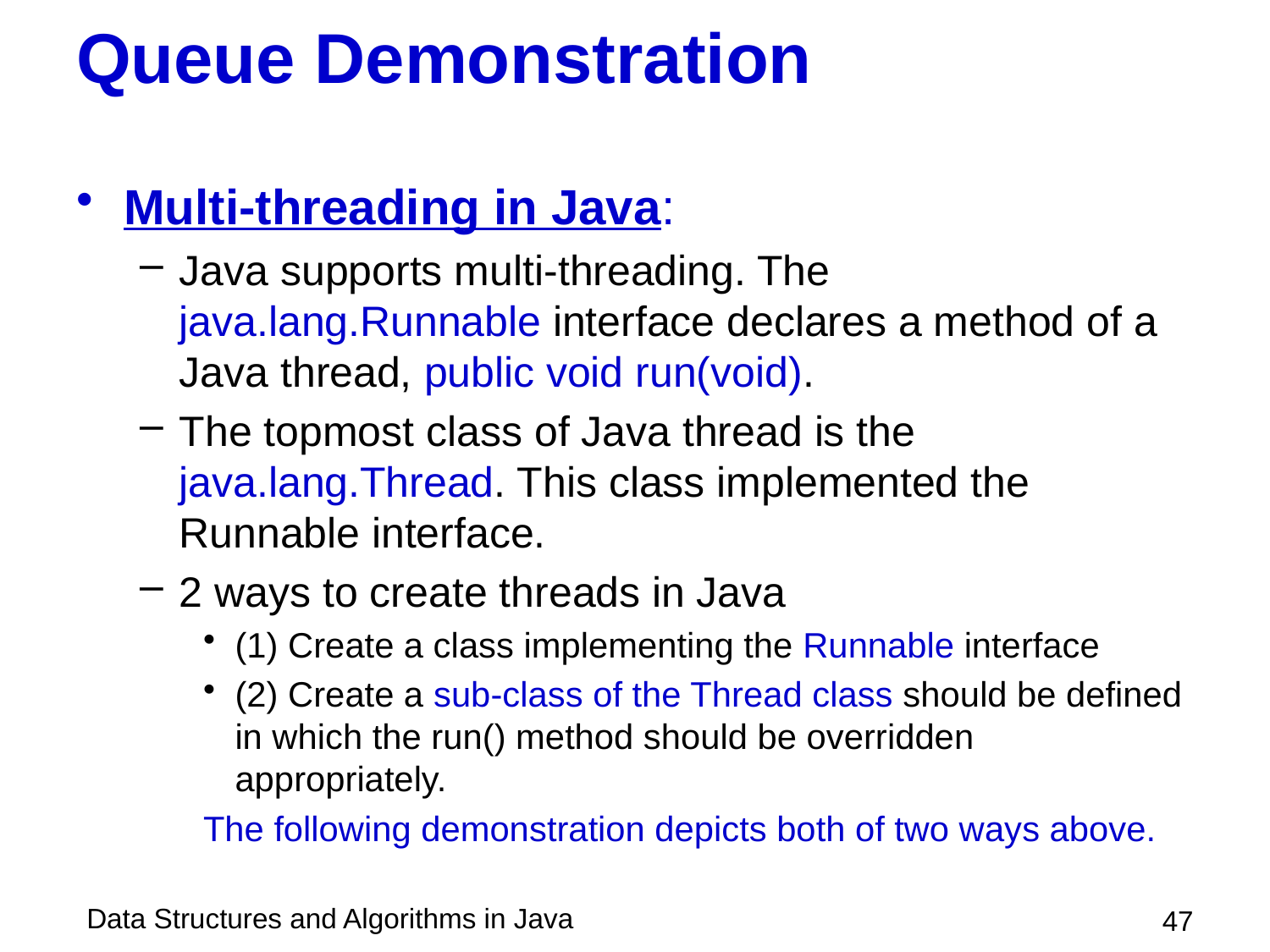

# Queue Demonstration
Multi-threading in Java:
Java supports multi-threading. The java.lang.Runnable interface declares a method of a Java thread, public void run(void).
The topmost class of Java thread is the java.lang.Thread. This class implemented the Runnable interface.
2 ways to create threads in Java
(1) Create a class implementing the Runnable interface
(2) Create a sub-class of the Thread class should be defined in which the run() method should be overridden appropriately.
The following demonstration depicts both of two ways above.
 47